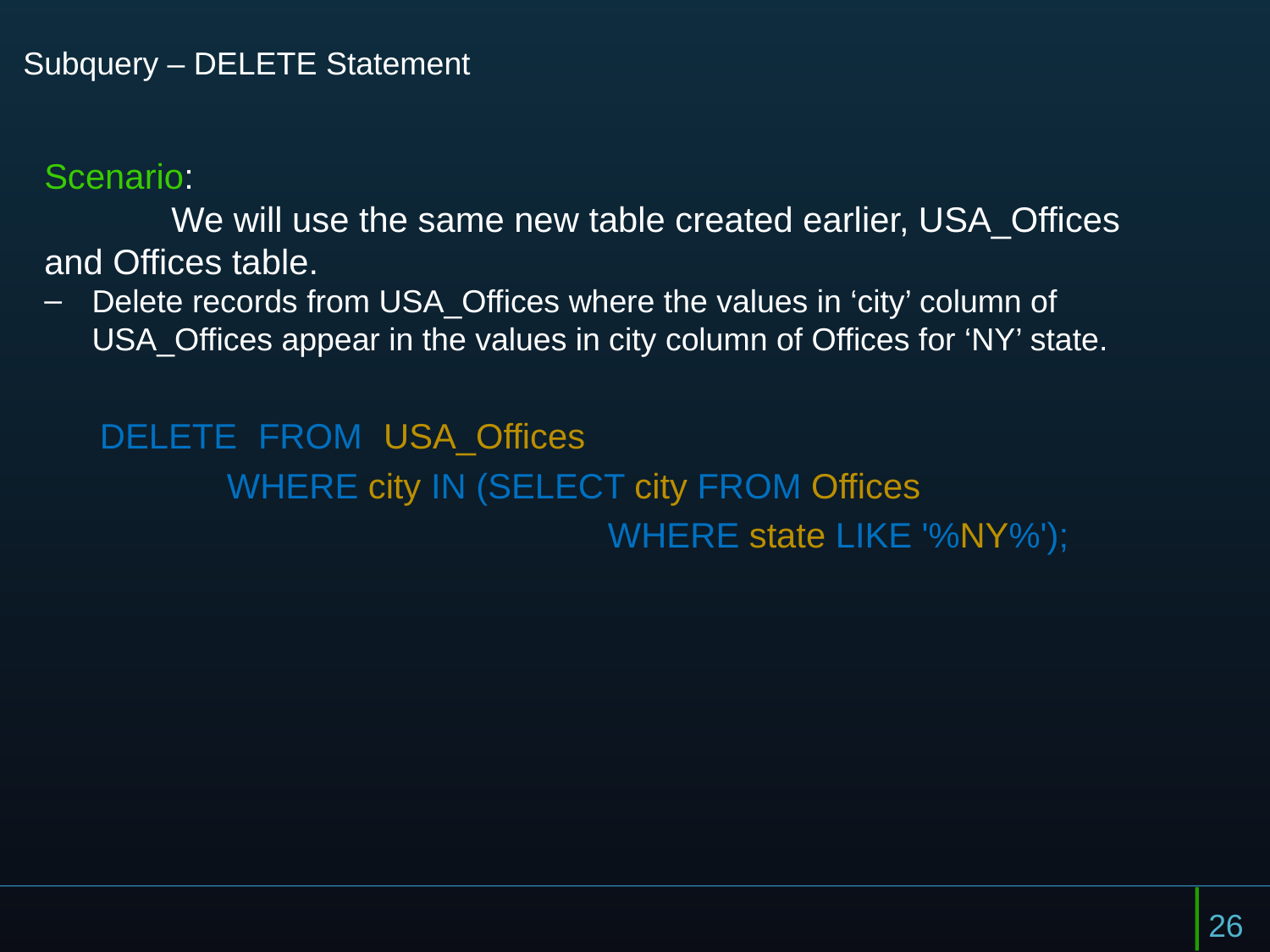

# Subquery – DELETE Statement
Scenario:
	We will use the same new table created earlier, USA_Offices and Offices table.
Delete records from USA_Offices where the values in ‘city’ column of USA_Offices appear in the values in city column of Offices for ‘NY’ state.

DELETE FROM USA_Offices
	WHERE city IN (SELECT city FROM Offices
				WHERE state LIKE '%NY%');
26